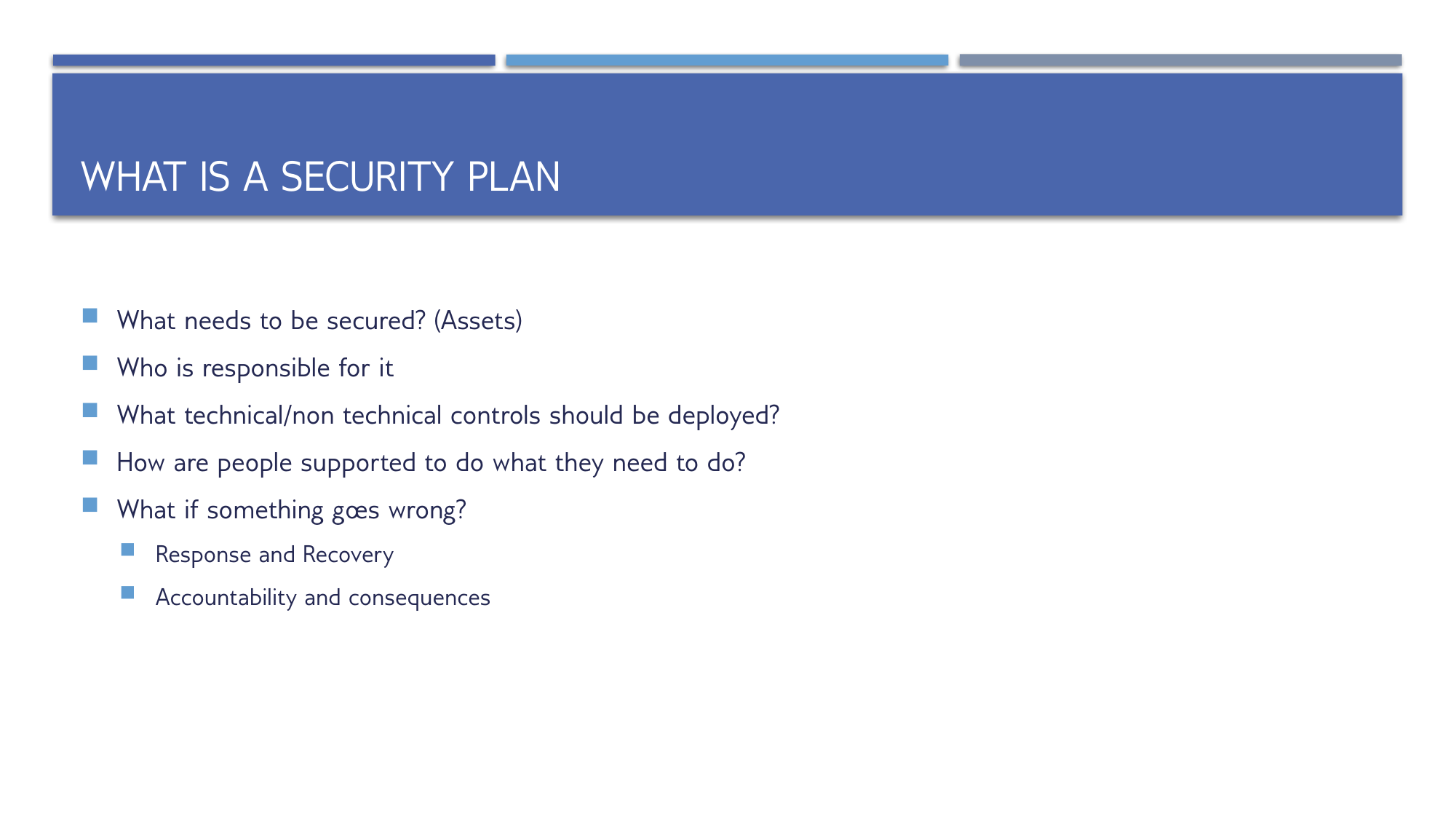

# What is a security plan
What needs to be secured? (Assets)
Who is responsible for it
What technical/non technical controls should be deployed?
How are people supported to do what they need to do?
What if something goes wrong?
Response and Recovery
Accountability and consequences